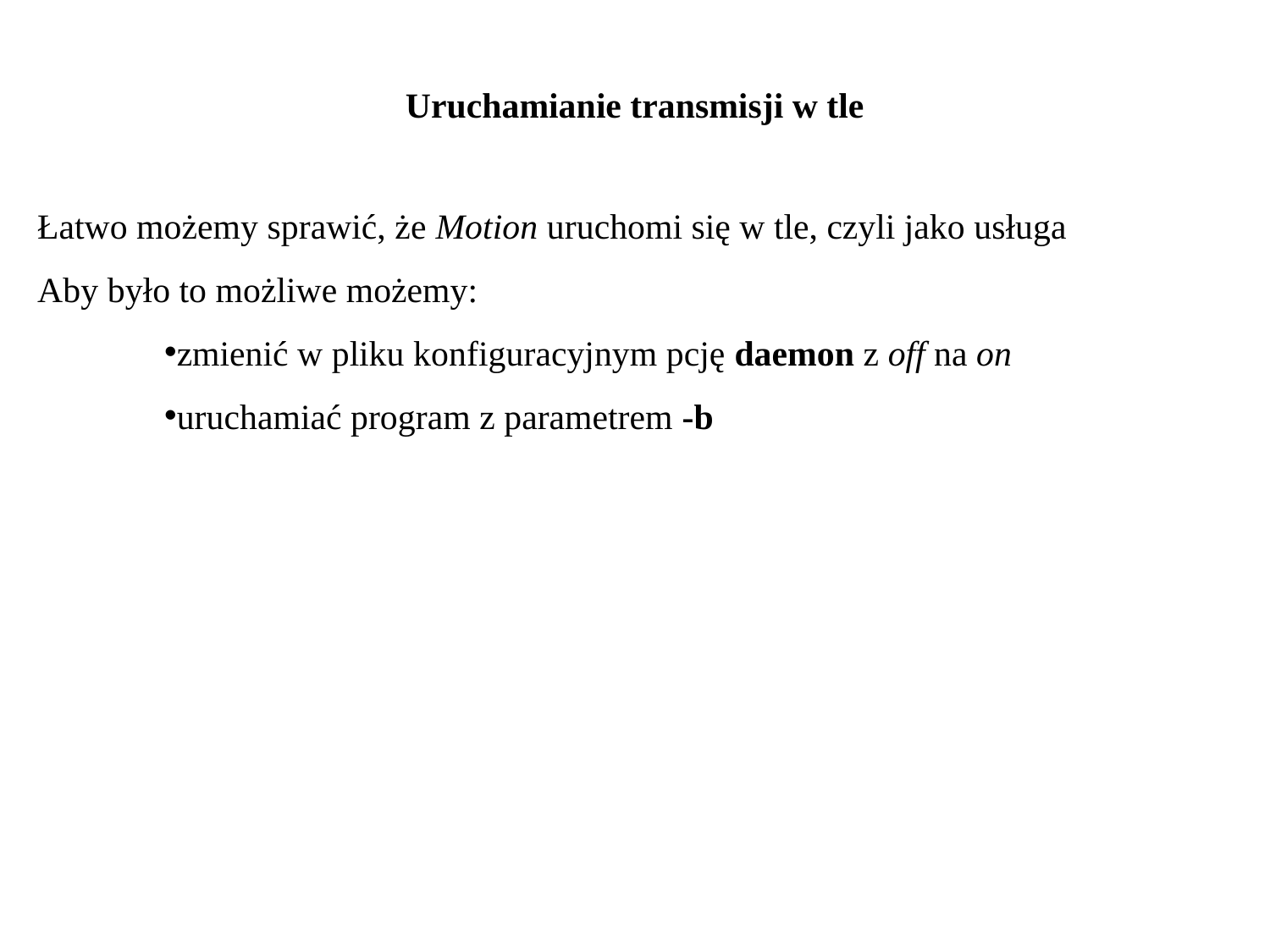

Uruchamianie transmisji w tle
Łatwo możemy sprawić, że Motion uruchomi się w tle, czyli jako usługa
Aby było to możliwe możemy:
zmienić w pliku konfiguracyjnym pcję daemon z off na on
uruchamiać program z parametrem -b